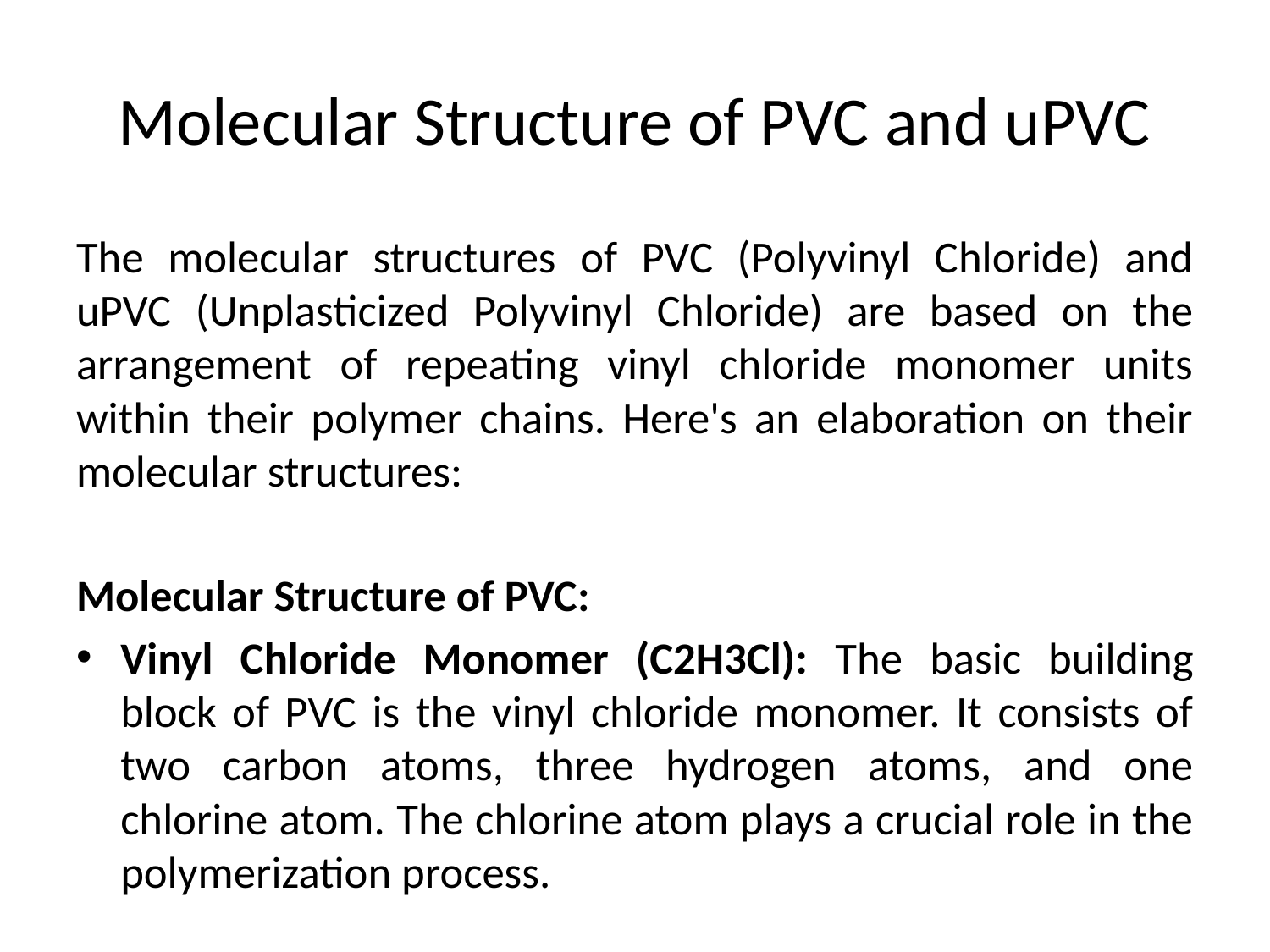

# Molecular Structure of PVC and uPVC
The molecular structures of PVC (Polyvinyl Chloride) and uPVC (Unplasticized Polyvinyl Chloride) are based on the arrangement of repeating vinyl chloride monomer units within their polymer chains. Here's an elaboration on their molecular structures:

Molecular Structure of PVC:
Vinyl Chloride Monomer (C2H3Cl): The basic building block of PVC is the vinyl chloride monomer. It consists of two carbon atoms, three hydrogen atoms, and one chlorine atom. The chlorine atom plays a crucial role in the polymerization process.